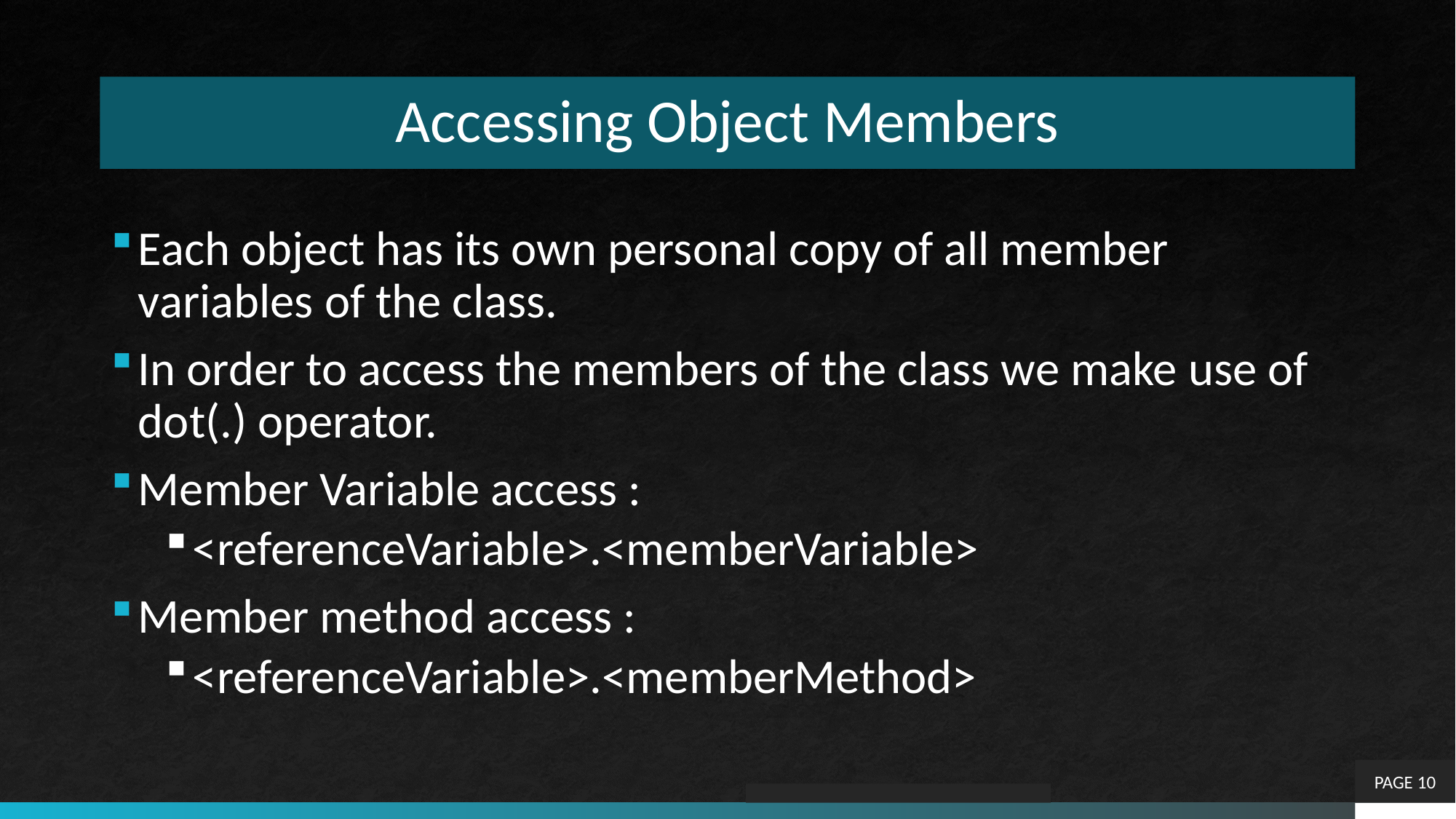

# Accessing Object Members
Each object has its own personal copy of all member variables of the class.
In order to access the members of the class we make use of dot(.) operator.
Member Variable access :
<referenceVariable>.<memberVariable>
Member method access :
<referenceVariable>.<memberMethod>

PAGE 10